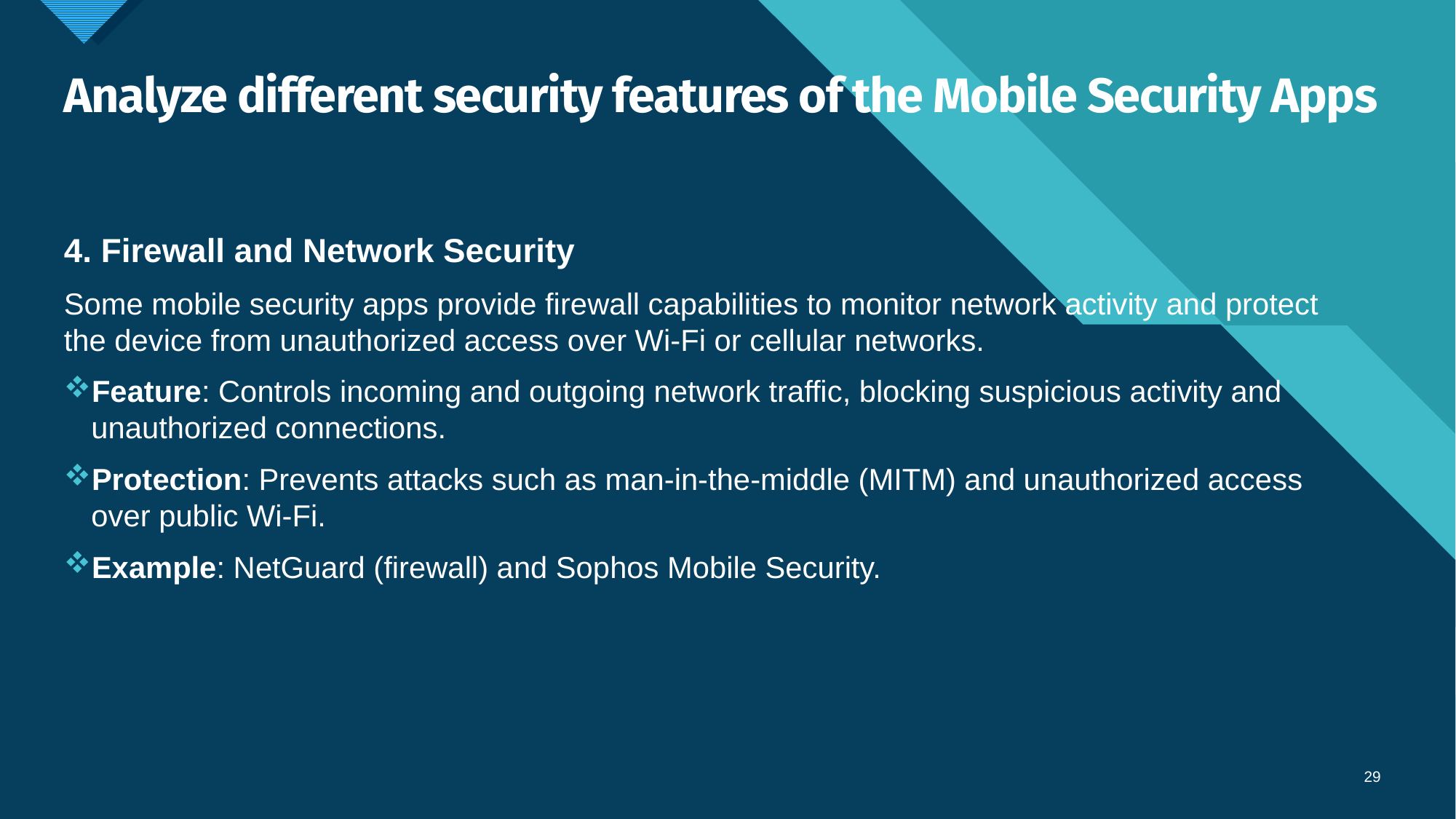

# Analyze different security features of the Mobile Security Apps
4. Firewall and Network Security
Some mobile security apps provide firewall capabilities to monitor network activity and protect the device from unauthorized access over Wi-Fi or cellular networks.
Feature: Controls incoming and outgoing network traffic, blocking suspicious activity and unauthorized connections.
Protection: Prevents attacks such as man-in-the-middle (MITM) and unauthorized access over public Wi-Fi.
Example: NetGuard (firewall) and Sophos Mobile Security.
29